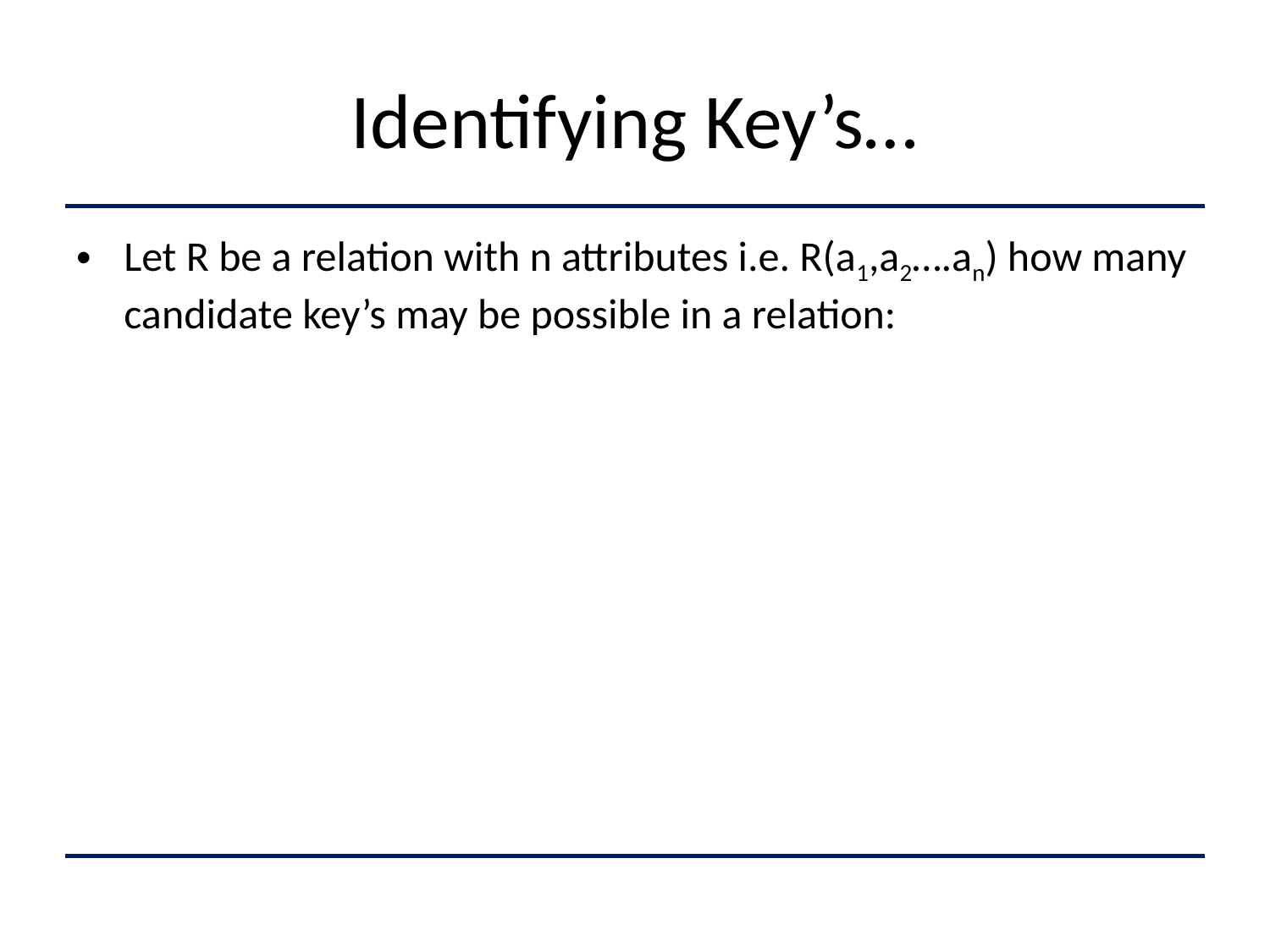

# Identifying Key’s…
Let R be a relation with n attributes i.e. R(a1,a2….an) how many candidate key’s may be possible in a relation: